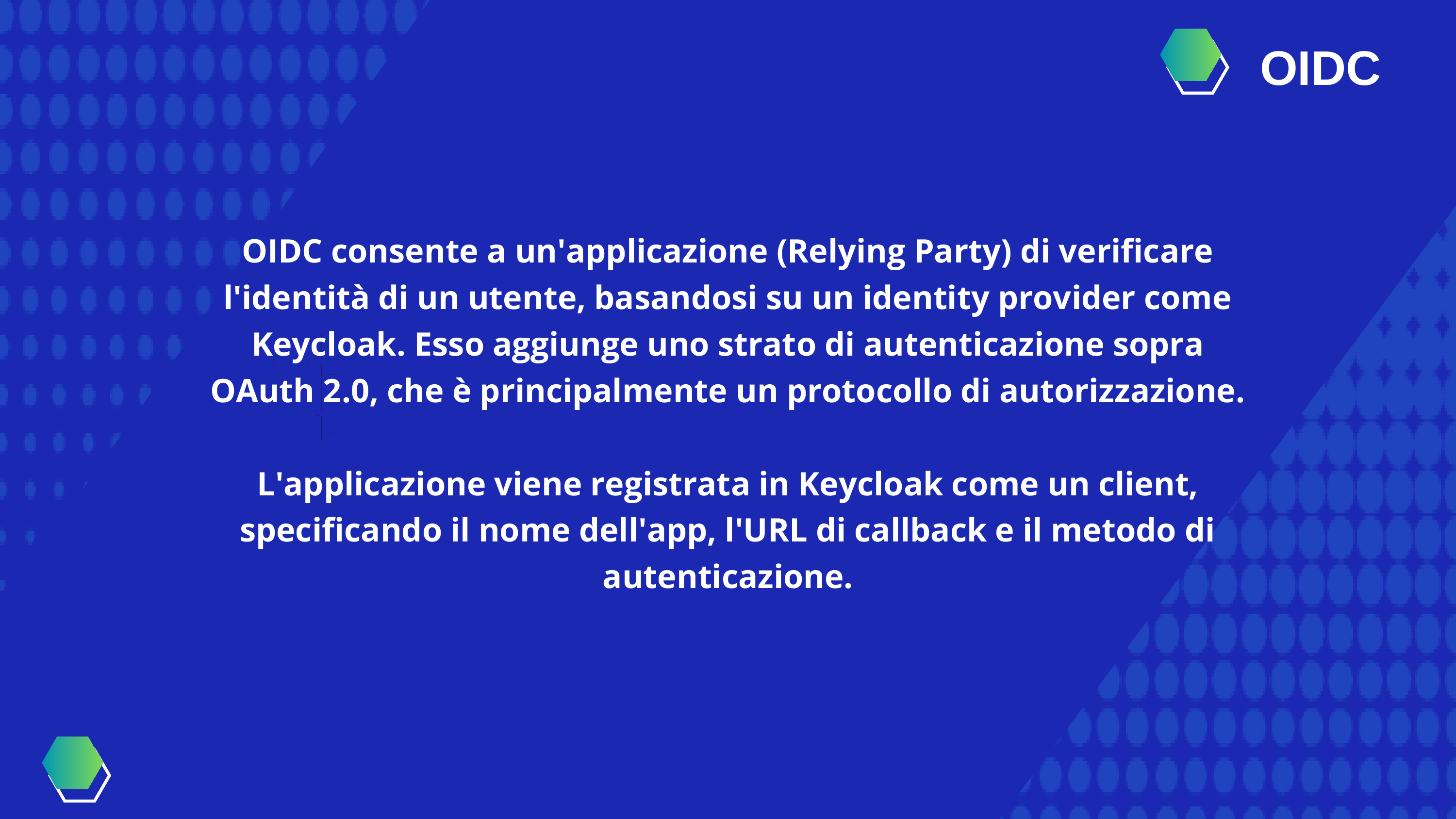

OIDC
OIDC consente a un'applicazione (Relying Party) di verificare l'identità di un utente, basandosi su un identity provider come Keycloak. Esso aggiunge uno strato di autenticazione sopra OAuth 2.0, che è principalmente un protocollo di autorizzazione.

L'applicazione viene registrata in Keycloak come un client, specificando il nome dell'app, l'URL di callback e il metodo di autenticazione.